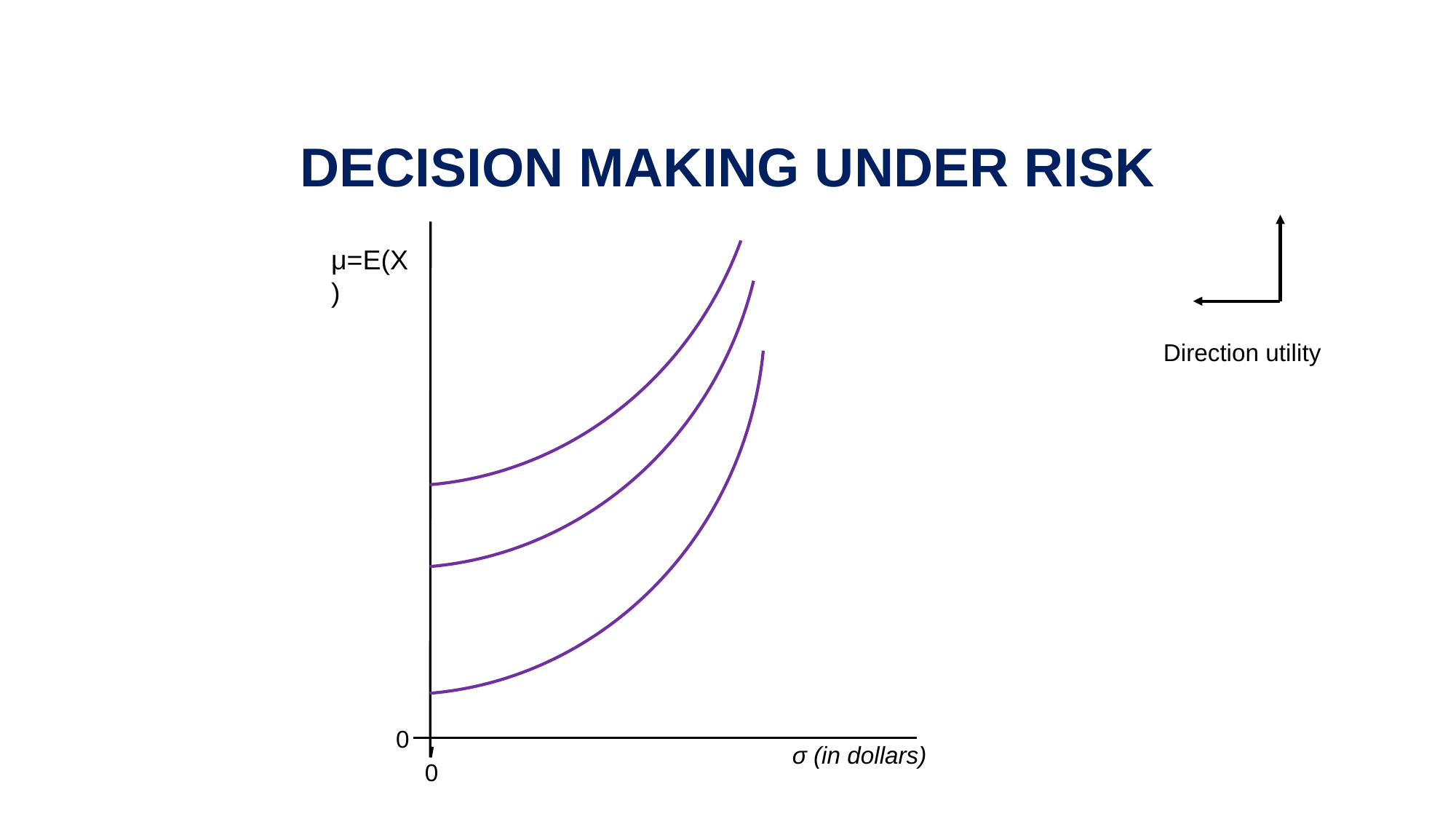

# Decision making under risk
μ=E(X)
Direction utility
0
σ (in dollars)
0